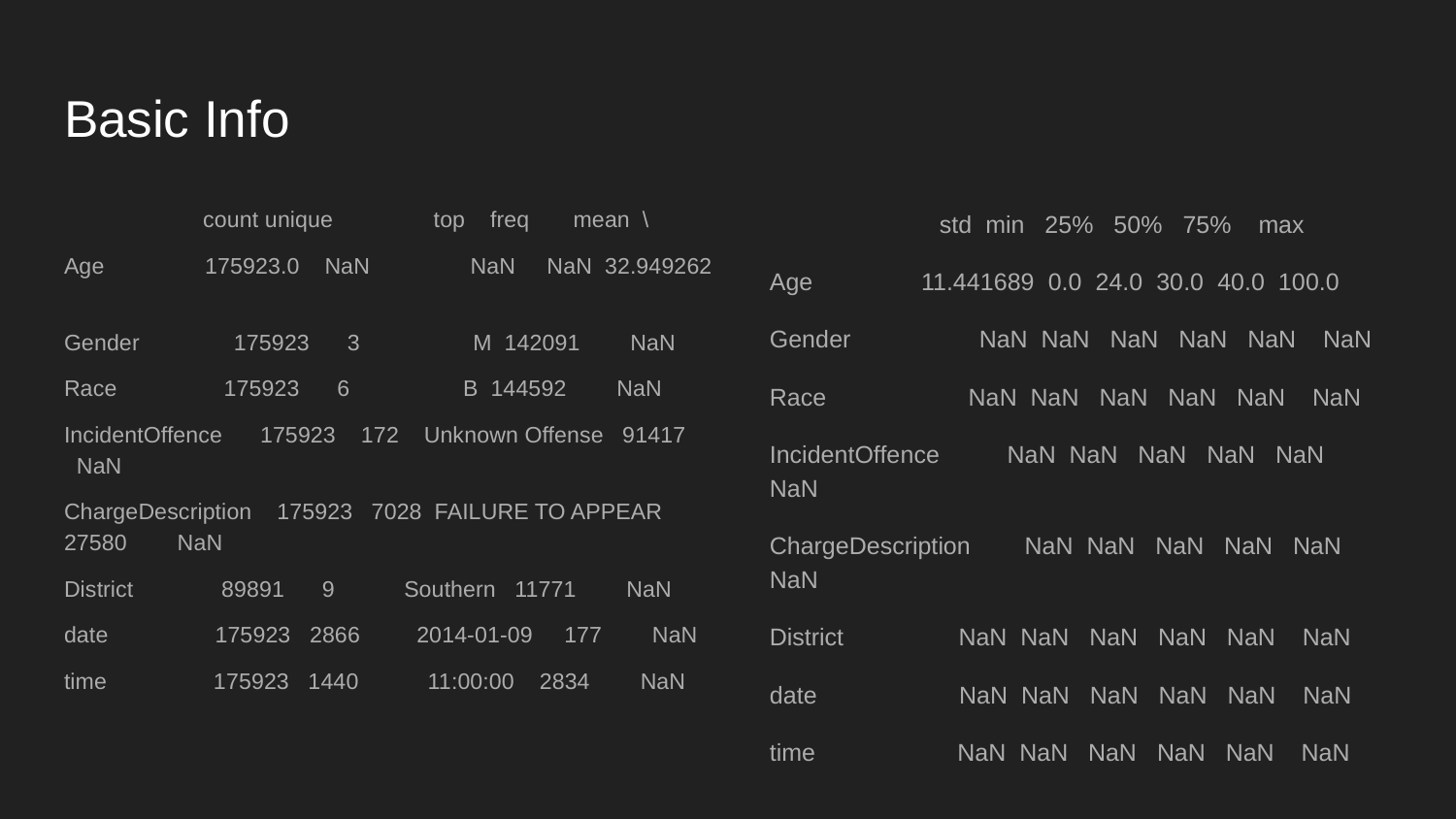

# Basic Info
                      count unique                top    freq       mean  \
Age                175923.0    NaN                NaN     NaN  32.949262
Gender               175923      3                  M  142091        NaN
Race                 175923      6                  B  144592        NaN
IncidentOffence      175923    172    Unknown Offense   91417        NaN
ChargeDescription    175923   7028  FAILURE TO APPEAR   27580        NaN
District              89891      9           Southern   11771        NaN
date                 175923   2866         2014-01-09     177        NaN
time                 175923   1440           11:00:00    2834        NaN
                         std  min   25%   50%   75%    max
Age                11.441689  0.0  24.0  30.0  40.0  100.0
Gender                   NaN  NaN   NaN   NaN   NaN    NaN
Race                     NaN  NaN   NaN   NaN   NaN    NaN
IncidentOffence          NaN  NaN   NaN   NaN   NaN    NaN
ChargeDescription        NaN  NaN   NaN   NaN   NaN    NaN
District                 NaN  NaN   NaN   NaN   NaN    NaN
date                     NaN  NaN   NaN   NaN   NaN    NaN
time                     NaN  NaN   NaN   NaN   NaN    NaN